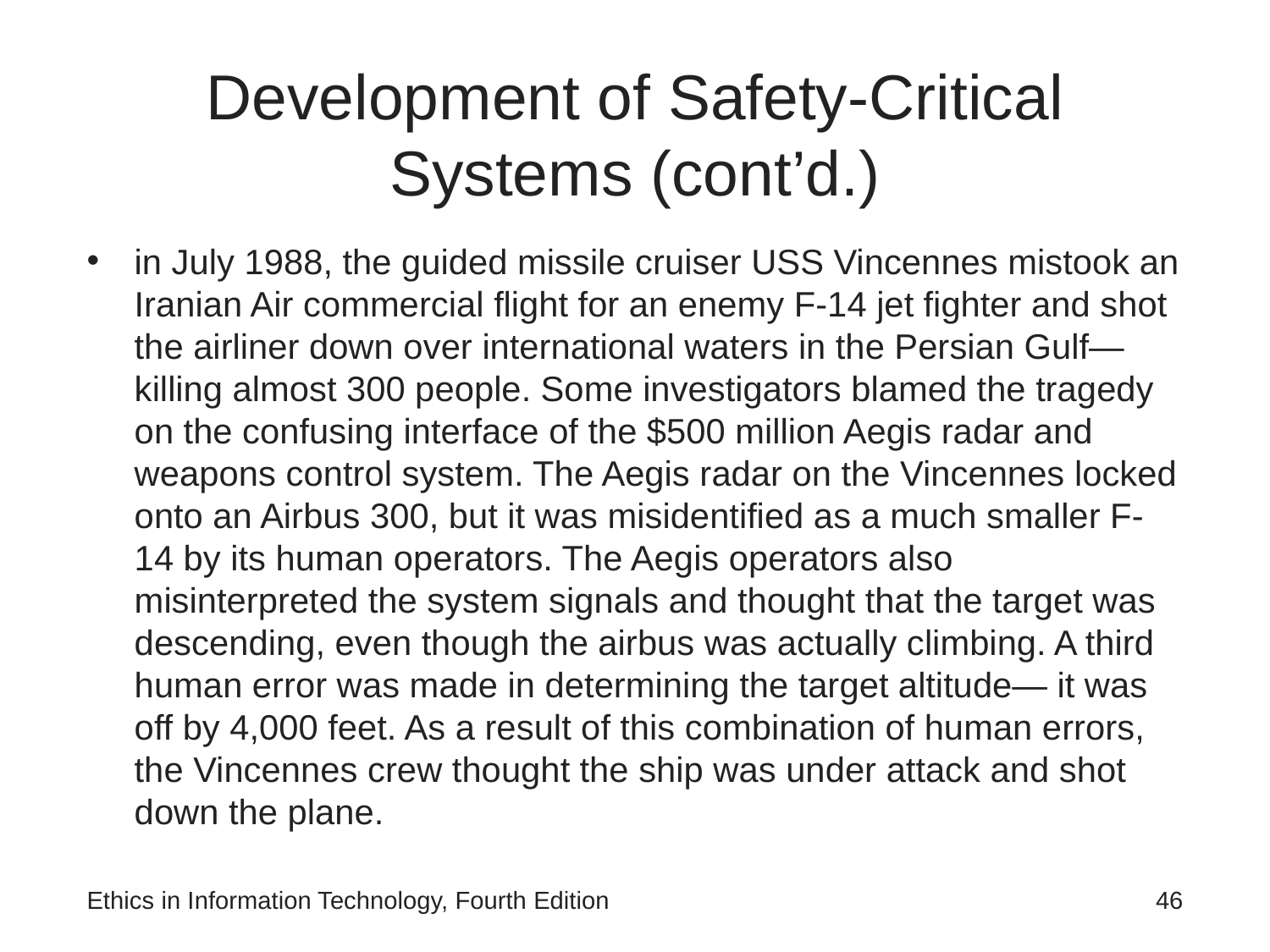

# Development of Safety-Critical Systems (cont’d.)
in July 1988, the guided missile cruiser USS Vincennes mistook an Iranian Air commercial flight for an enemy F-14 jet fighter and shot the airliner down over international waters in the Persian Gulf—killing almost 300 people. Some investigators blamed the tragedy on the confusing interface of the $500 million Aegis radar and weapons control system. The Aegis radar on the Vincennes locked onto an Airbus 300, but it was misidentified as a much smaller F-14 by its human operators. The Aegis operators also misinterpreted the system signals and thought that the target was descending, even though the airbus was actually climbing. A third human error was made in determining the target altitude— it was off by 4,000 feet. As a result of this combination of human errors, the Vincennes crew thought the ship was under attack and shot down the plane.
Ethics in Information Technology, Fourth Edition
46